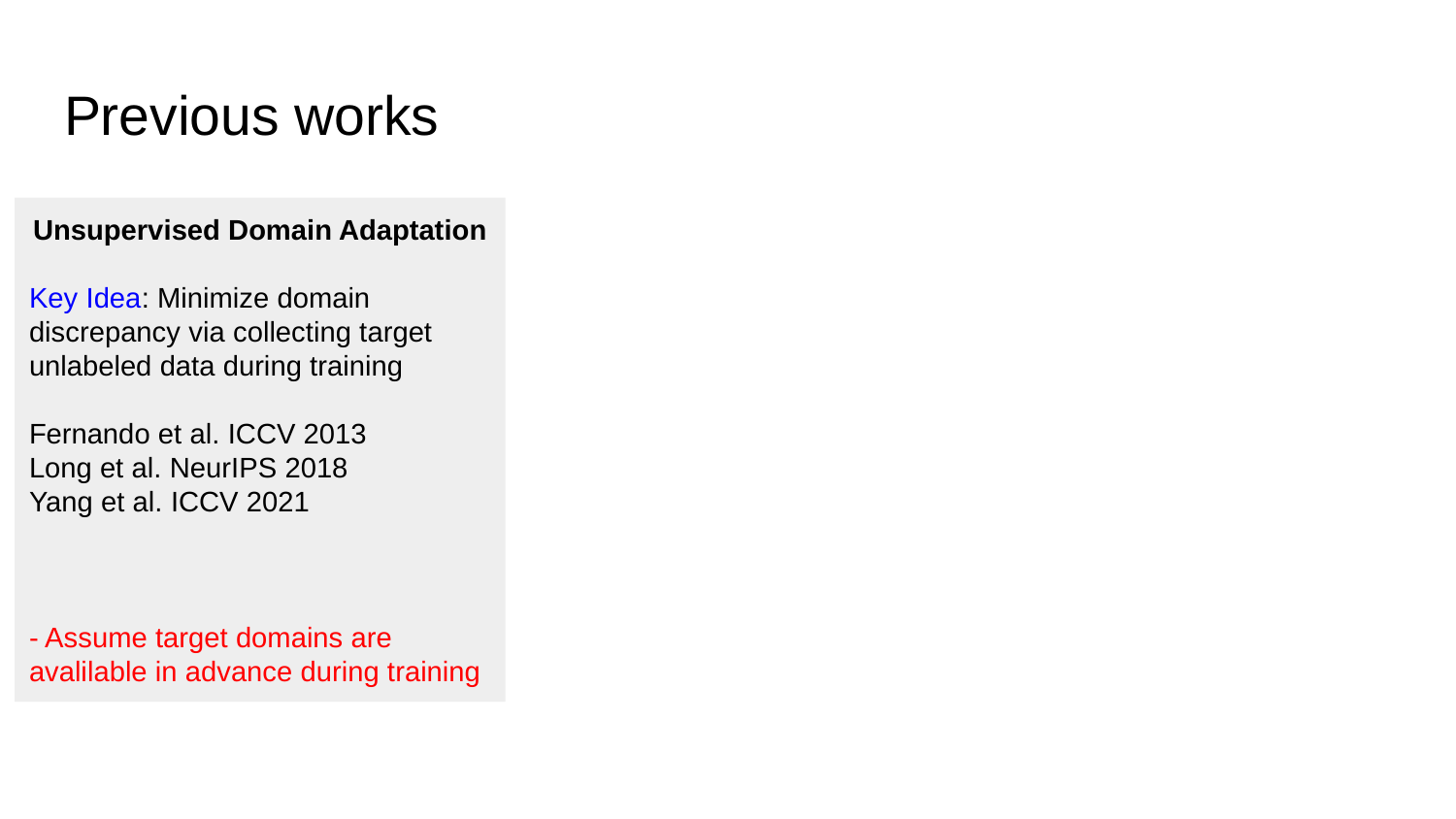

# Previous works
Unsupervised Domain Adaptation

Key Idea: Minimize domain discrepancy via collecting target unlabeled data during training

Fernando et al. ICCV 2013
Long et al. NeurIPS 2018
Yang et al. ICCV 2021

- Assume target domains are avalilable in advance during training